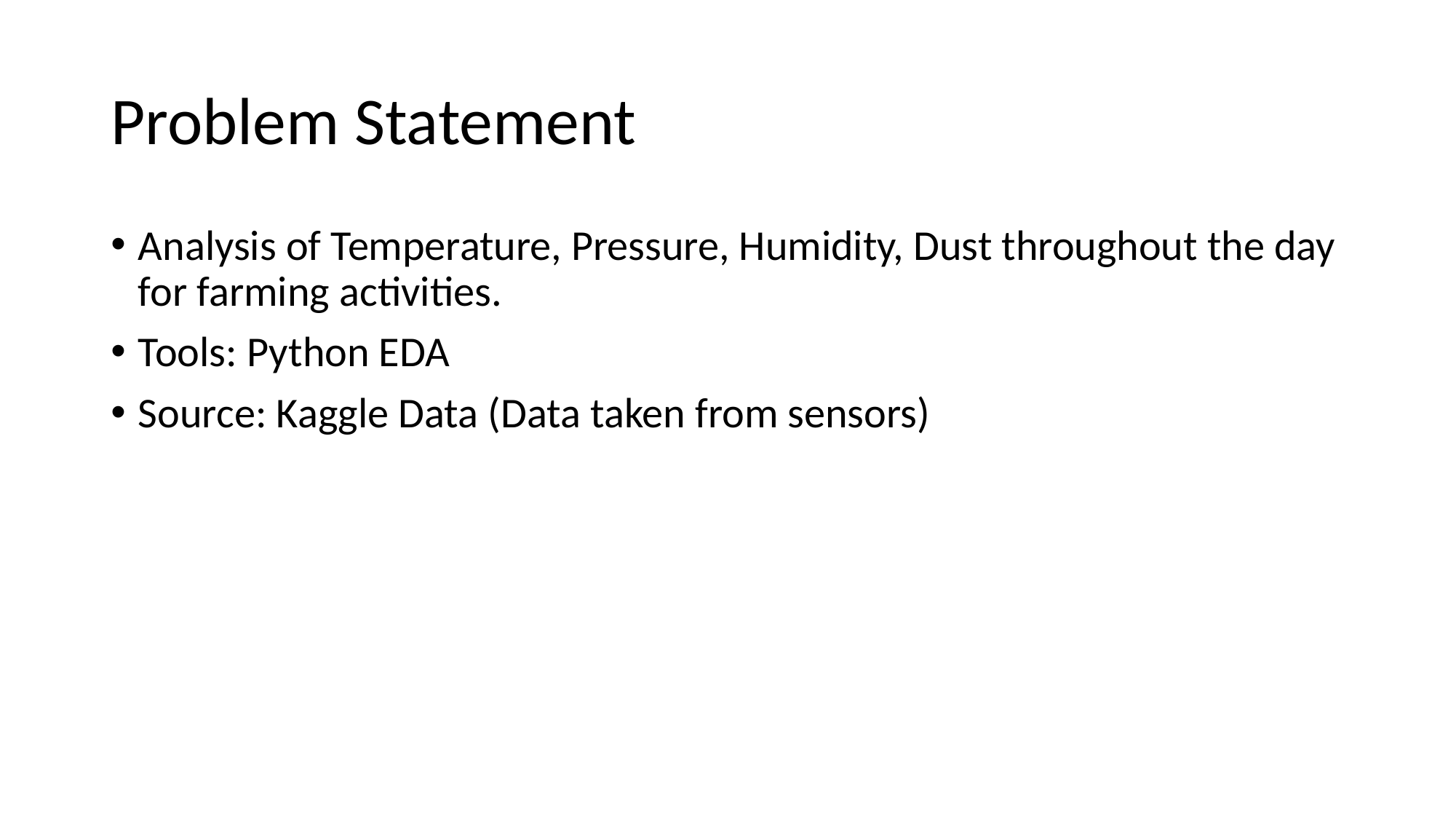

# Problem Statement
Analysis of Temperature, Pressure, Humidity, Dust throughout the day for farming activities.
Tools: Python EDA
Source: Kaggle Data (Data taken from sensors)